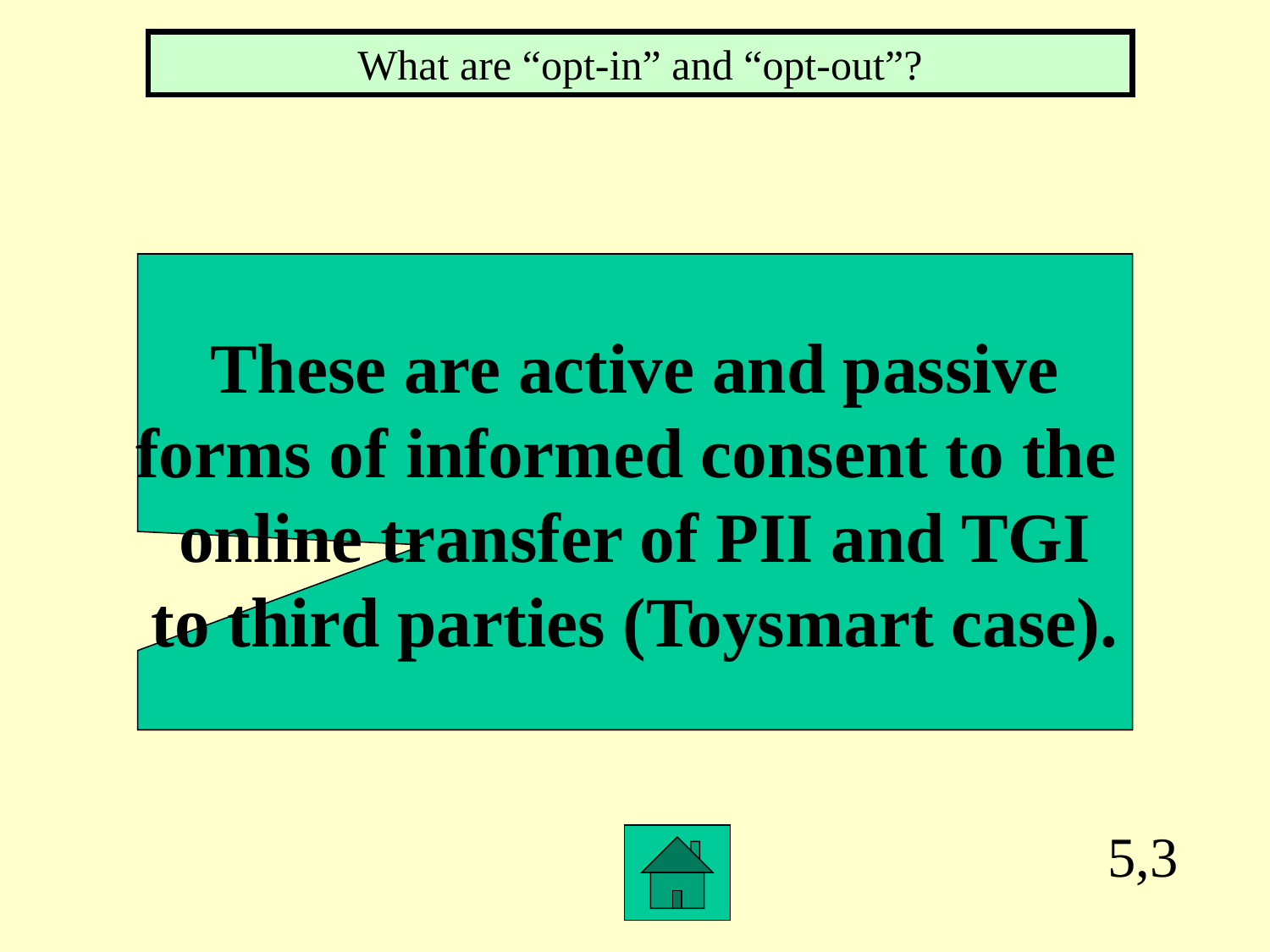

What are “opt-in” and “opt-out”?
These are active and passive
forms of informed consent to the
online transfer of PII and TGI
to third parties (Toysmart case).
5,3